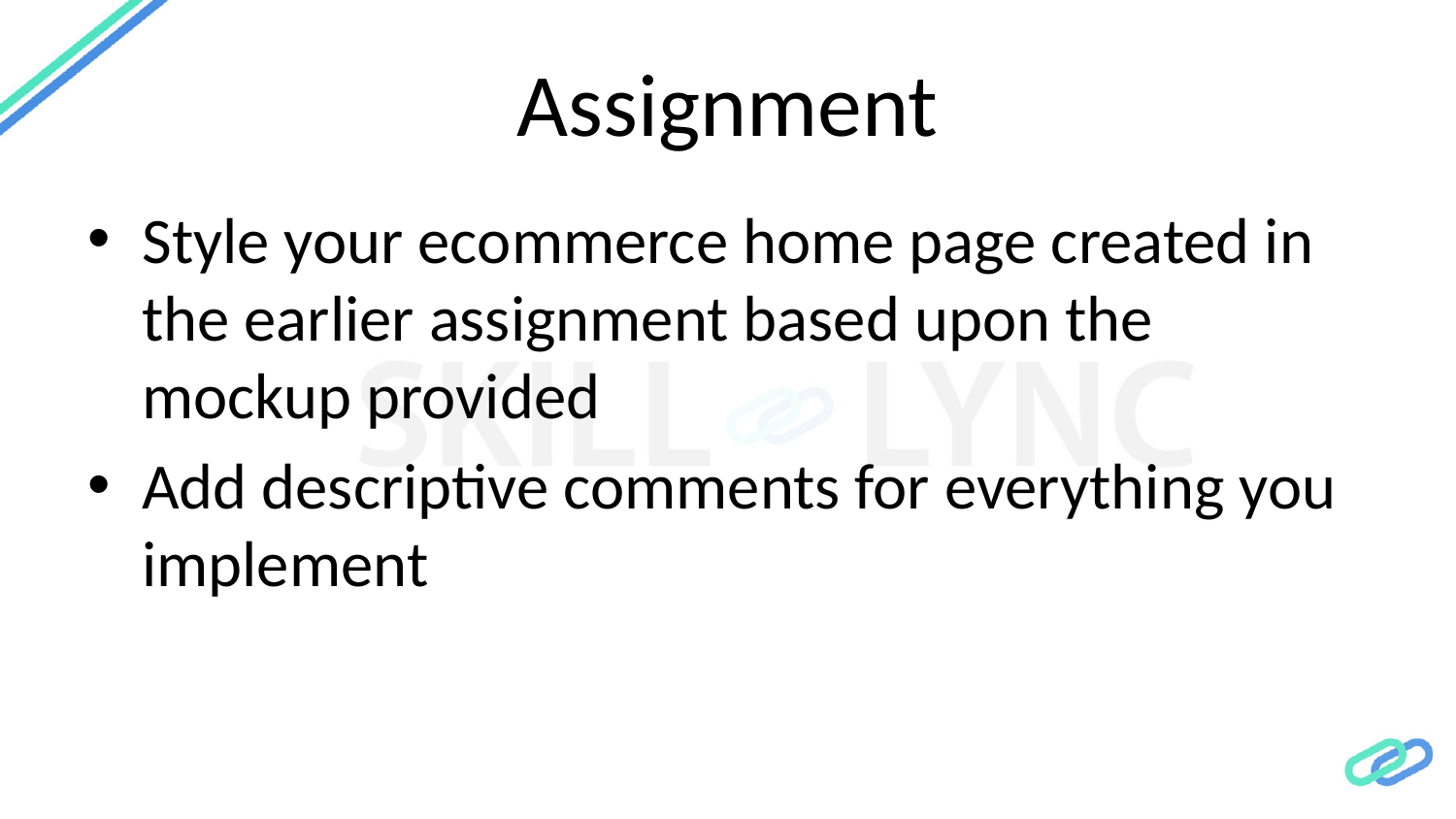

# Assignment
Style your ecommerce home page created in the earlier assignment based upon the mockup provided
Add descriptive comments for everything you implement